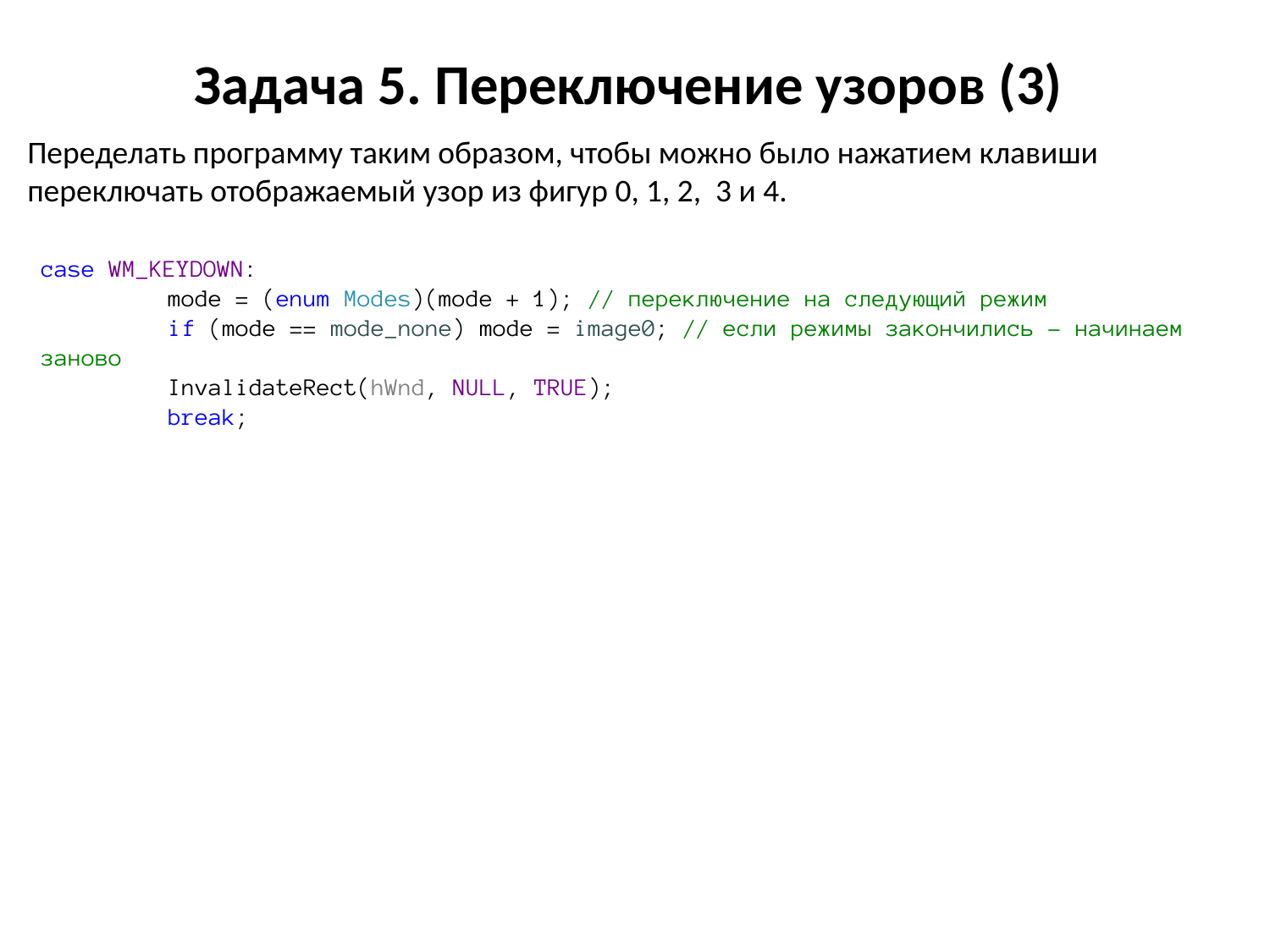

# Задача 5. Переключение узоров (3)
Переделать программу таким образом, чтобы можно было нажатием клавиши переключать отображаемый узор из фигур 0, 1, 2,  3 и 4.

case WM_KEYDOWN:
	mode = (enum Modes)(mode + 1); // переключение на следующий режим
	if (mode == mode_none) mode = image0; // если режимы закончились - начинаем заново
	InvalidateRect(hWnd, NULL, TRUE);
	break;